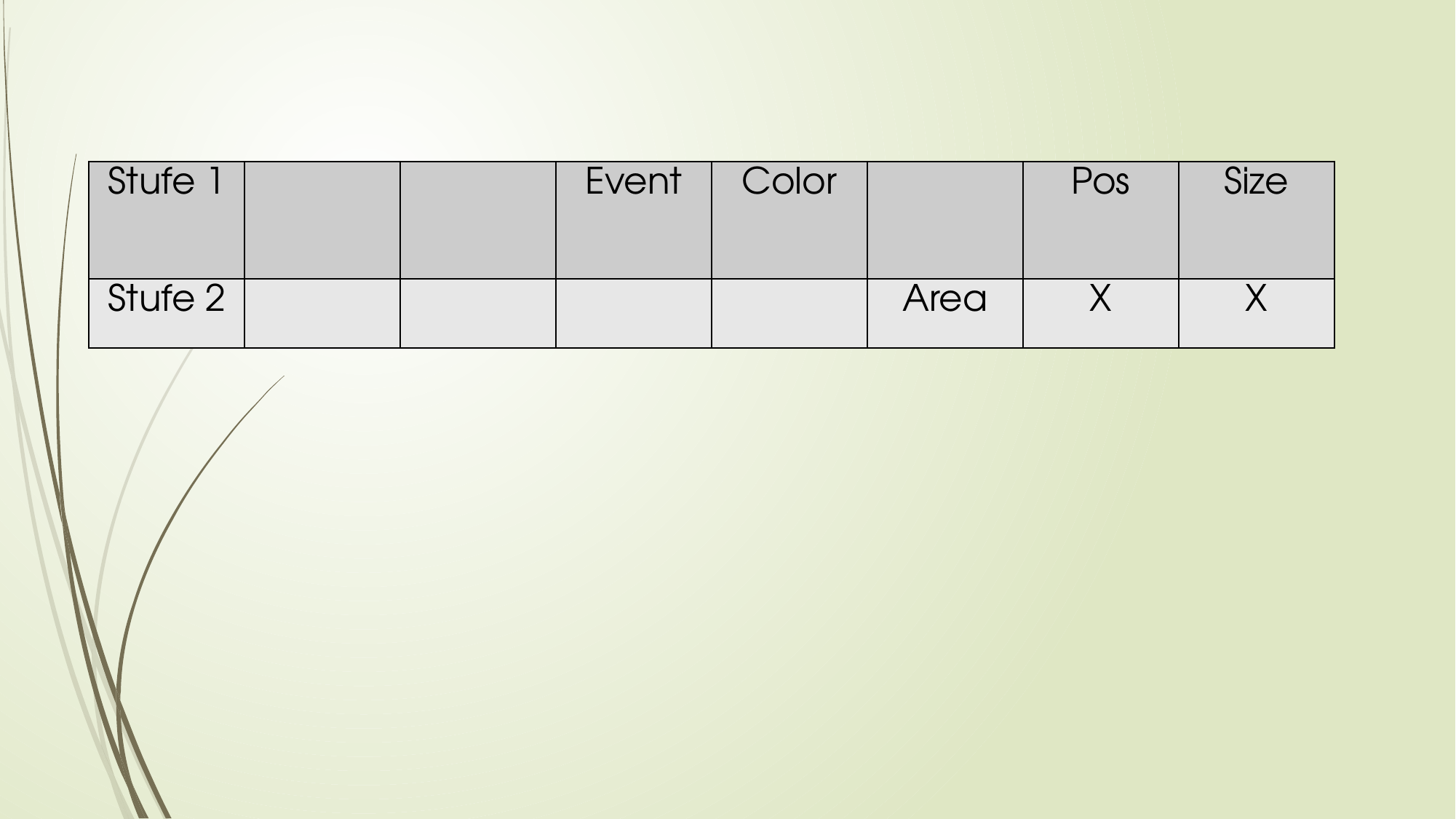

| Stufe 1 |  |  | Event | Color |  | Pos | Size |
| --- | --- | --- | --- | --- | --- | --- | --- |
| Stufe 2 |  |  |  |  | Area | X | X |